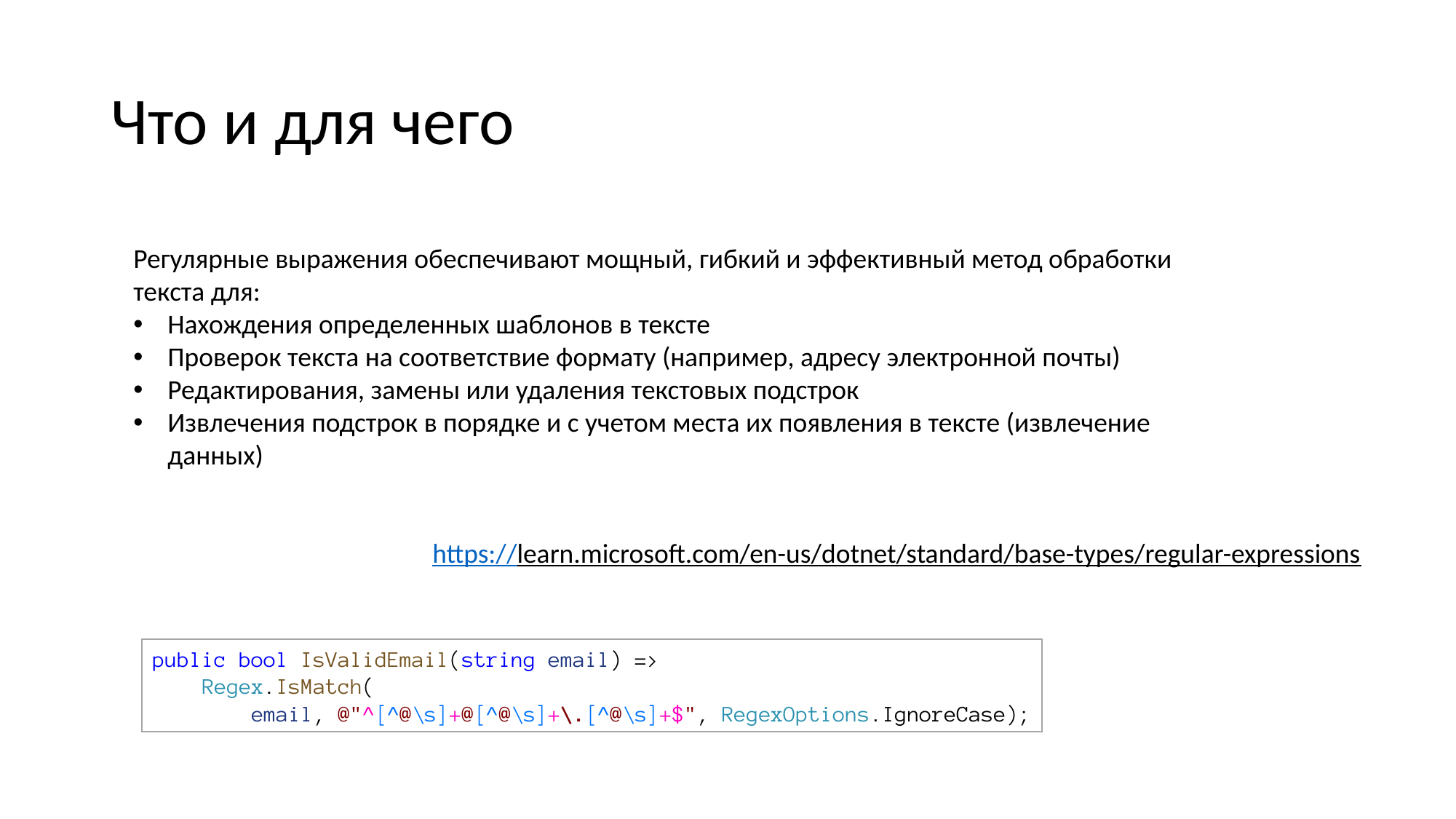

# Что и для чего
Регулярные выражения обеспечивают мощный, гибкий и эффективный метод обработки текста для:
Нахождения определенных шаблонов в тексте
Проверок текста на соответствие формату (например, адресу электронной почты)
Редактирования, замены или удаления текстовых подстрок
Извлечения подстрок в порядке и с учетом места их появления в тексте (извлечение данных)
https://learn.microsoft.com/en-us/dotnet/standard/base-types/regular-expressions
public bool IsValidEmail(string email) => 
    Regex.IsMatch(
        email, @"^[^@\s]+@[^@\s]+\.[^@\s]+$", RegexOptions.IgnoreCase);